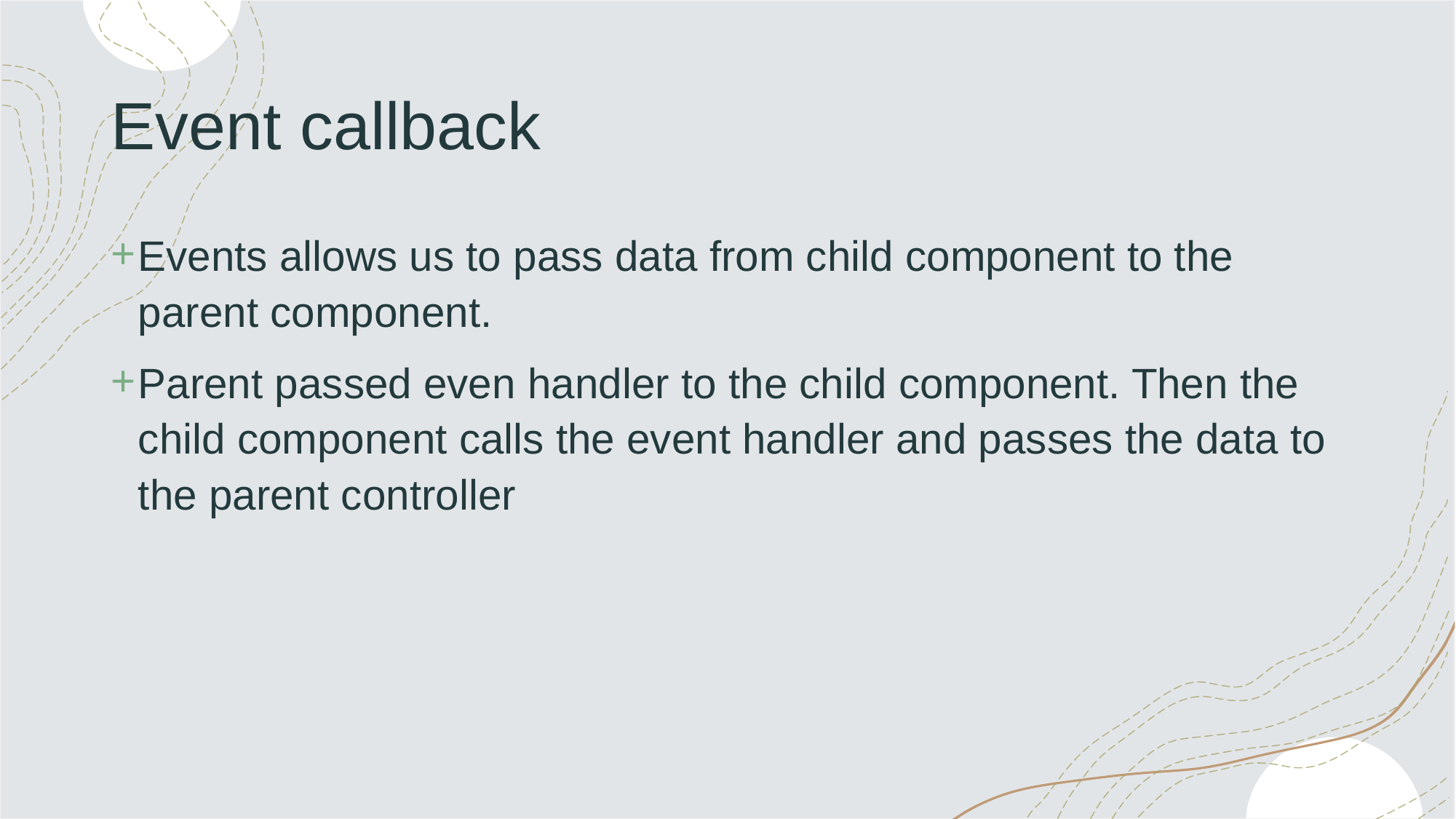

# Event callback
Events allows us to pass data from child component to the parent component.
Parent passed even handler to the child component. Then the child component calls the event handler and passes the data to the parent controller